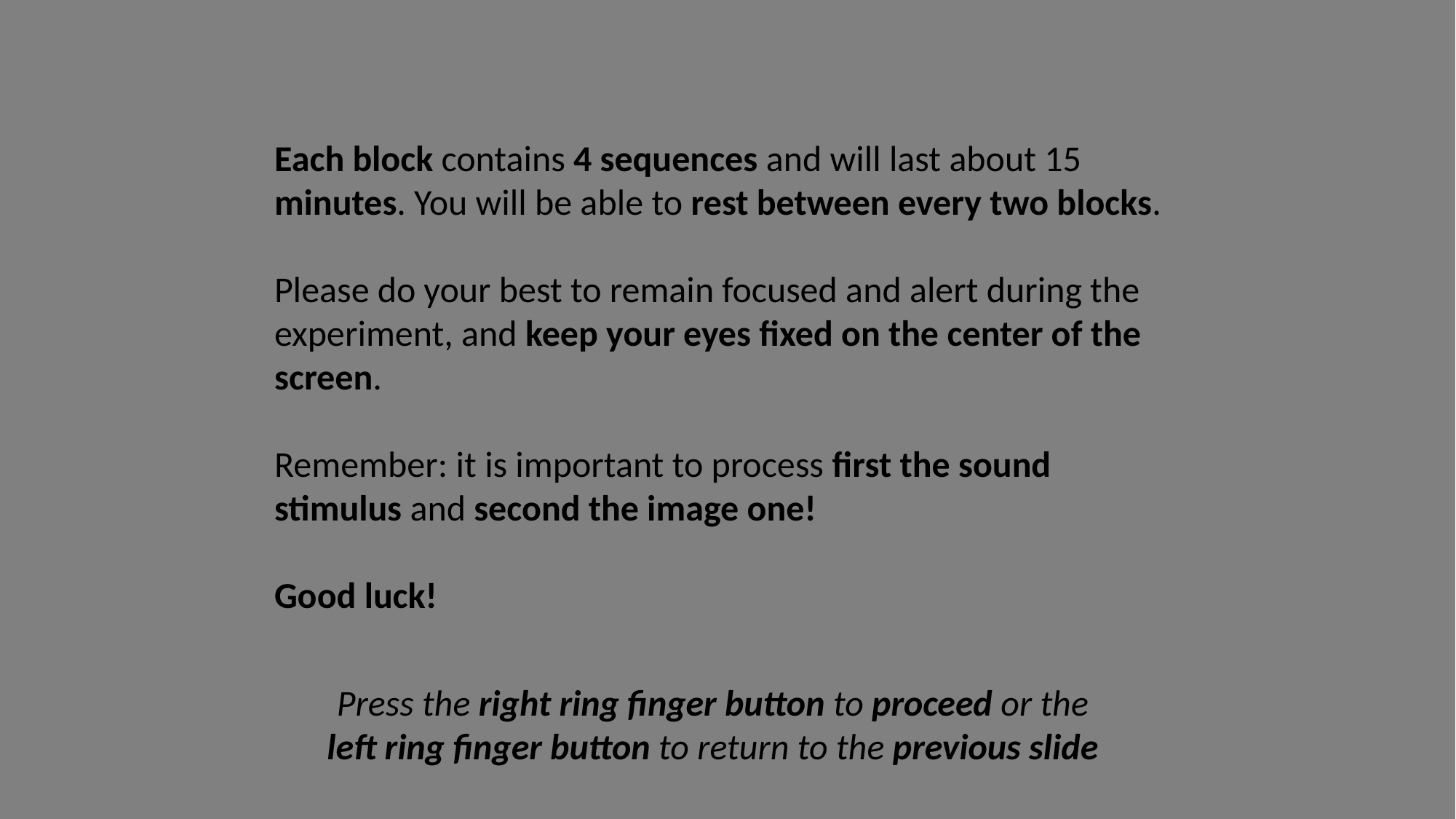

Each block contains 4 sequences and will last about 15 minutes. You will be able to rest between every two blocks.

Please do your best to remain focused and alert during the experiment, and keep your eyes fixed on the center of the screen.

Remember: it is important to process first the sound stimulus and second the image one!

Good luck!

Press the right ring finger button to proceed or the left ring finger button to return to the previous slide